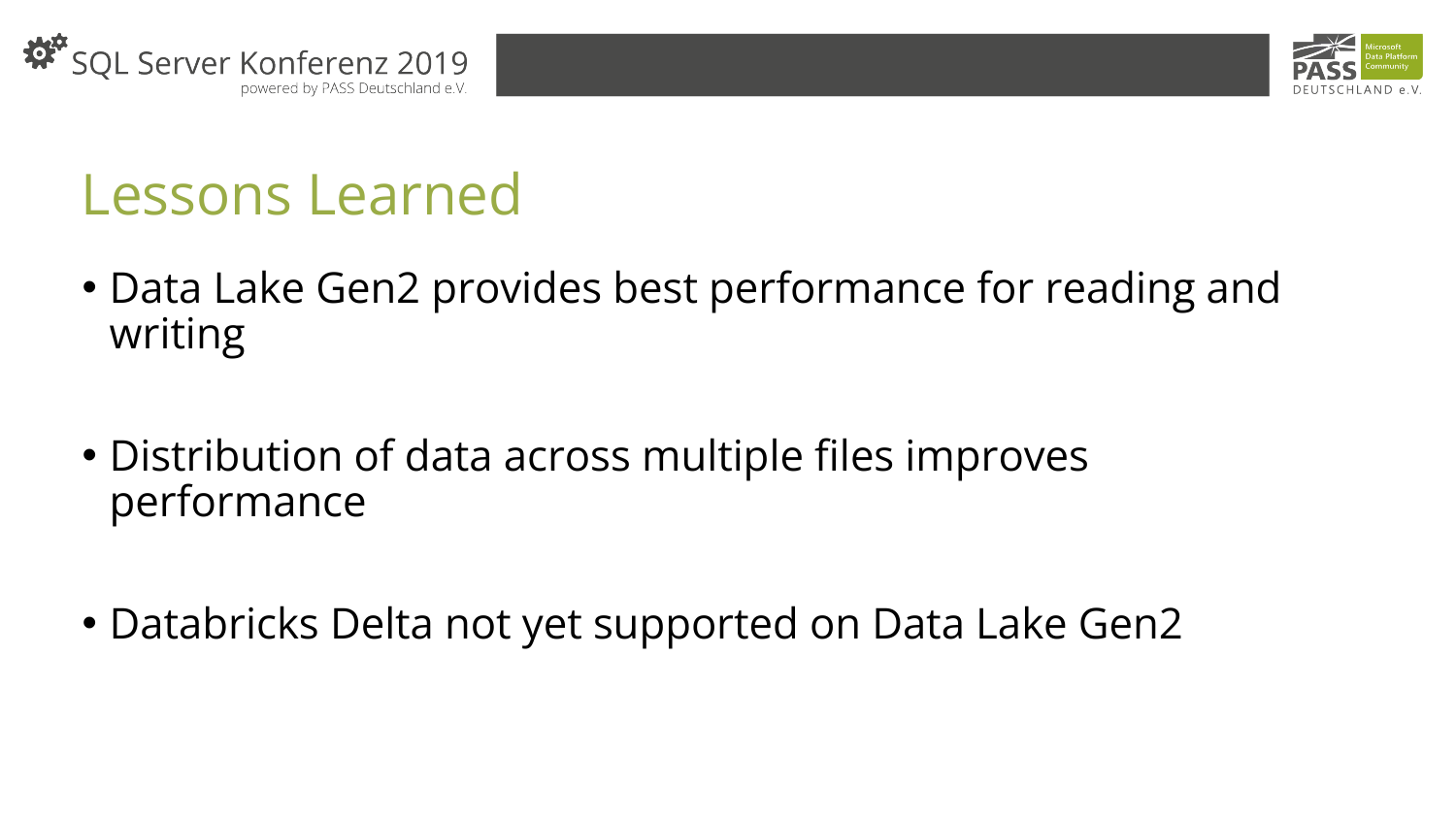

# Lessons Learned
Data Lake Gen2 provides best performance for reading and writing

Distribution of data across multiple files improves performance

Databricks Delta not yet supported on Data Lake Gen2